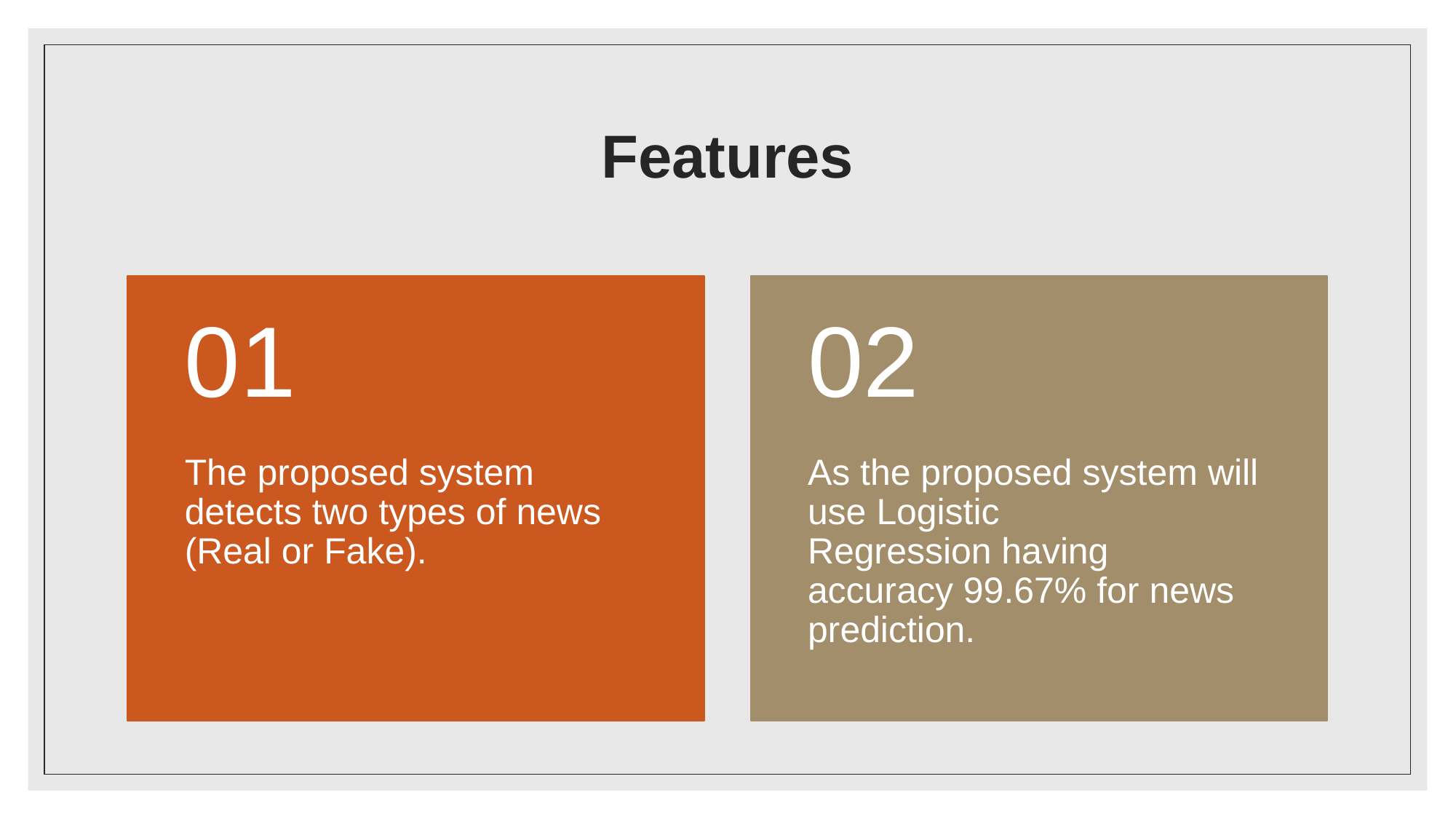

# Features
The proposed system detects two types of news (Real or Fake).
01
As the proposed system will use Logistic Regression having accuracy 99.67% for news prediction.
02